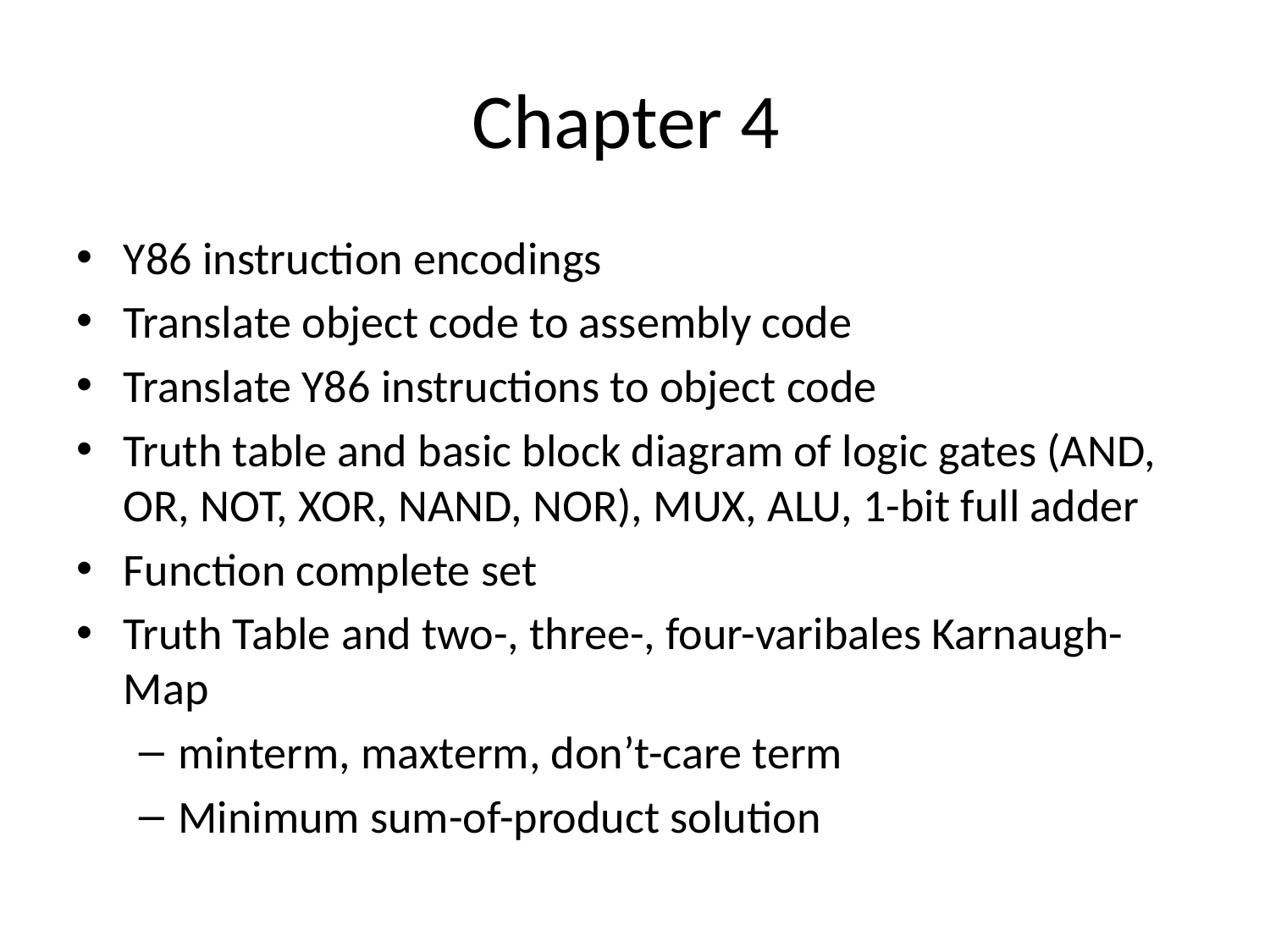

# Chapter 4
Y86 instruction encodings
Translate object code to assembly code
Translate Y86 instructions to object code
Truth table and basic block diagram of logic gates (AND, OR, NOT, XOR, NAND, NOR), MUX, ALU, 1-bit full adder
Function complete set
Truth Table and two-, three-, four-varibales Karnaugh-Map
minterm, maxterm, don’t-care term
Minimum sum-of-product solution